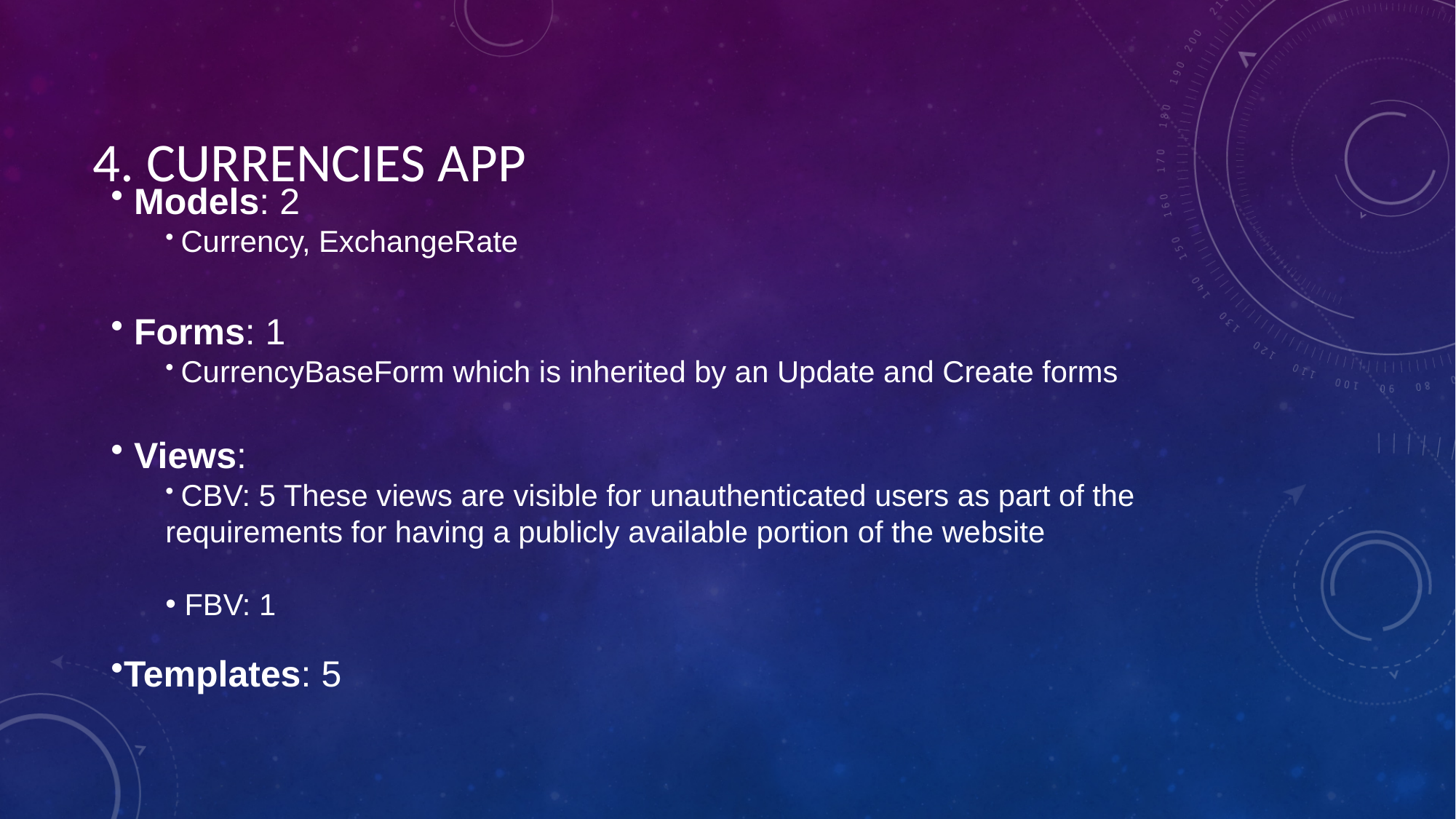

# 4. Currencies App
 Models: 2
 Currency, ExchangeRate

 Forms: 1
 CurrencyBaseForm which is inherited by an Update and Create forms

 Views:
 CBV: 5 These views are visible for unauthenticated users as part of the requirements for having a publicly available portion of the website

 FBV: 1

Templates: 5